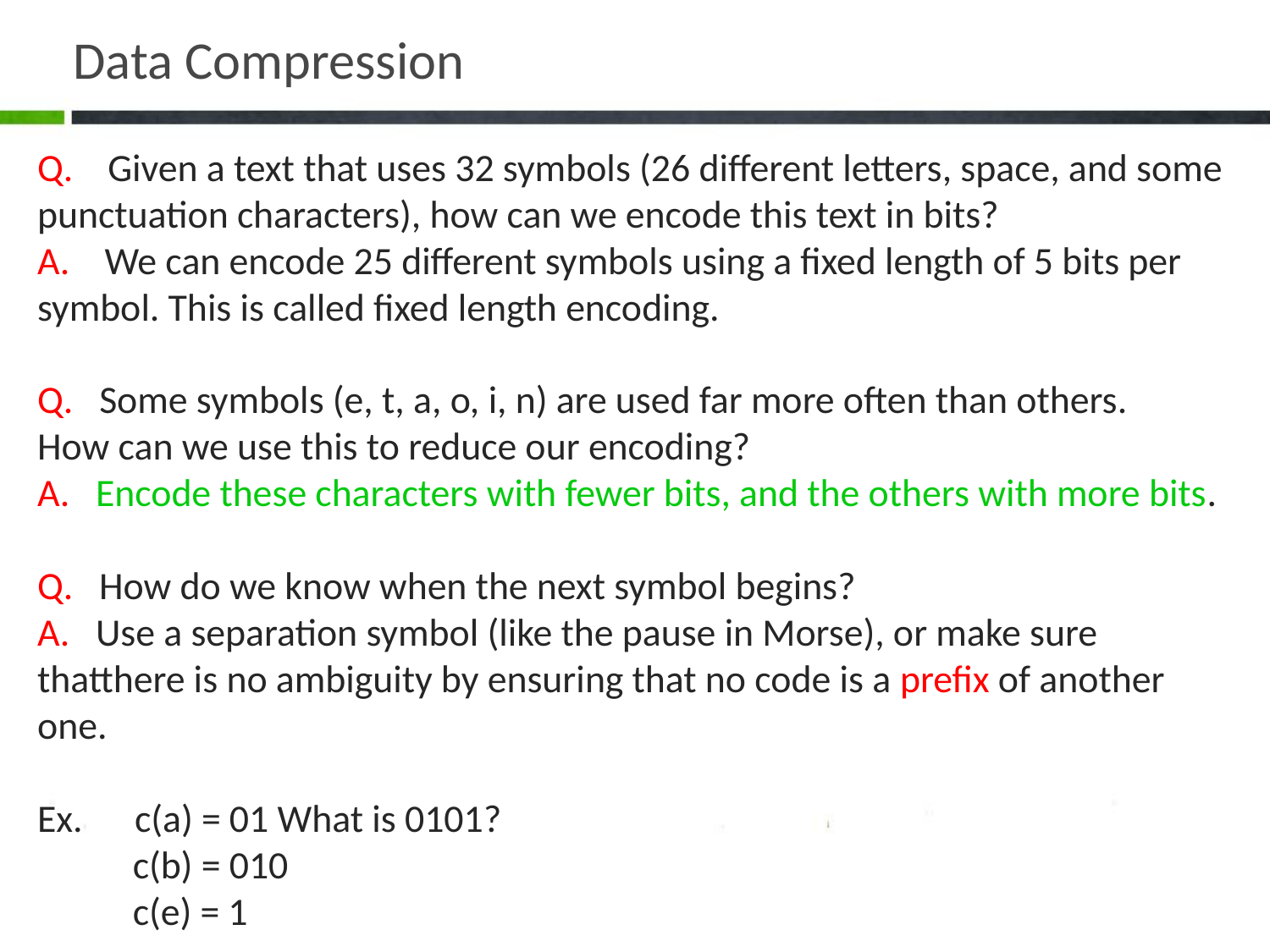

# Data Compression
Q.    Given a text that uses 32 symbols (26 different letters, space, and some punctuation characters), how can we encode this text in bits?
A.    We can encode 25 different symbols using a fixed length of 5 bits per symbol. This is called fixed length encoding.

Q.   Some symbols (e, t, a, o, i, n) are used far more often than others.
How can we use this to reduce our encoding?
A.   Encode these characters with fewer bits, and the others with more bits.

Q.   How do we know when the next symbol begins?
A.   Use a separation symbol (like the pause in Morse), or make sure thatthere is no ambiguity by ensuring that no code is a prefix of another one.

Ex.      c(a) = 01 What is 0101?
           c(b) = 010
           c(e) = 1